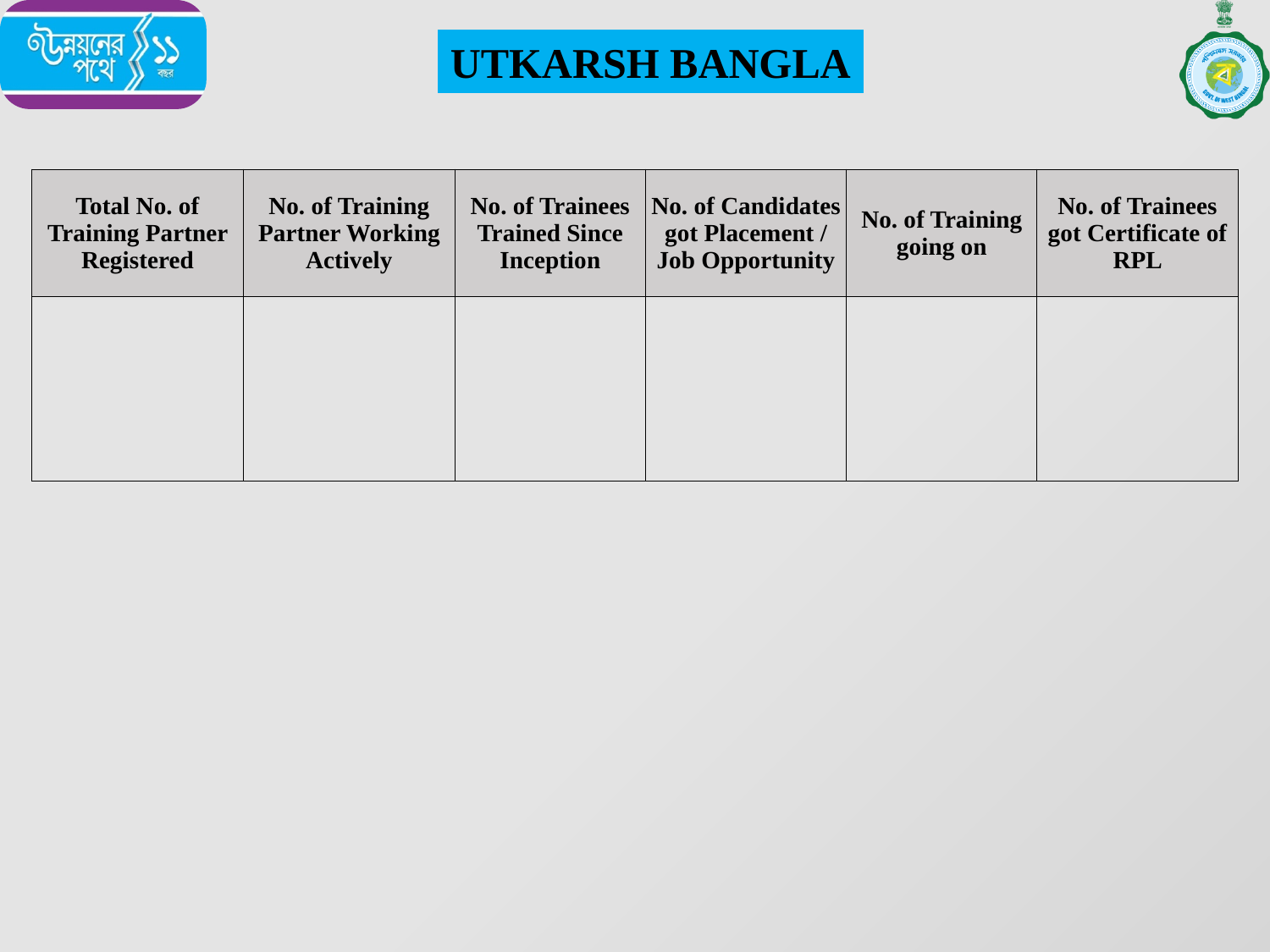

UTKARSH BANGLA
| Total No. of Training Partner Registered | No. of Training Partner Working Actively | No. of Trainees Trained Since Inception | No. of Candidates got Placement / Job Opportunity | No. of Training going on | No. of Trainees got Certificate of RPL |
| --- | --- | --- | --- | --- | --- |
|  |  |  |  |  |  |